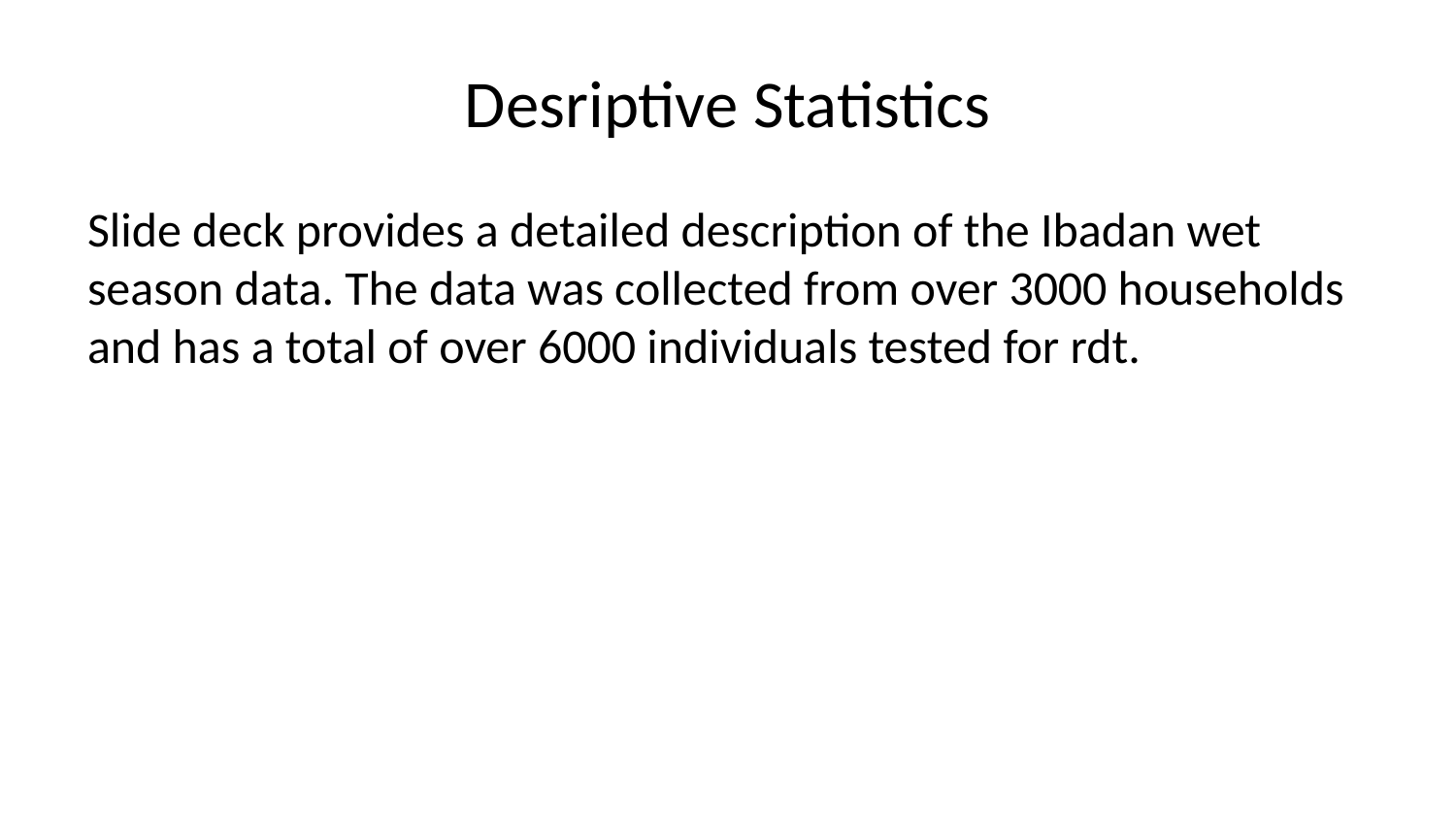

# Desriptive Statistics
Slide deck provides a detailed description of the Ibadan wet season data. The data was collected from over 3000 households and has a total of over 6000 individuals tested for rdt.